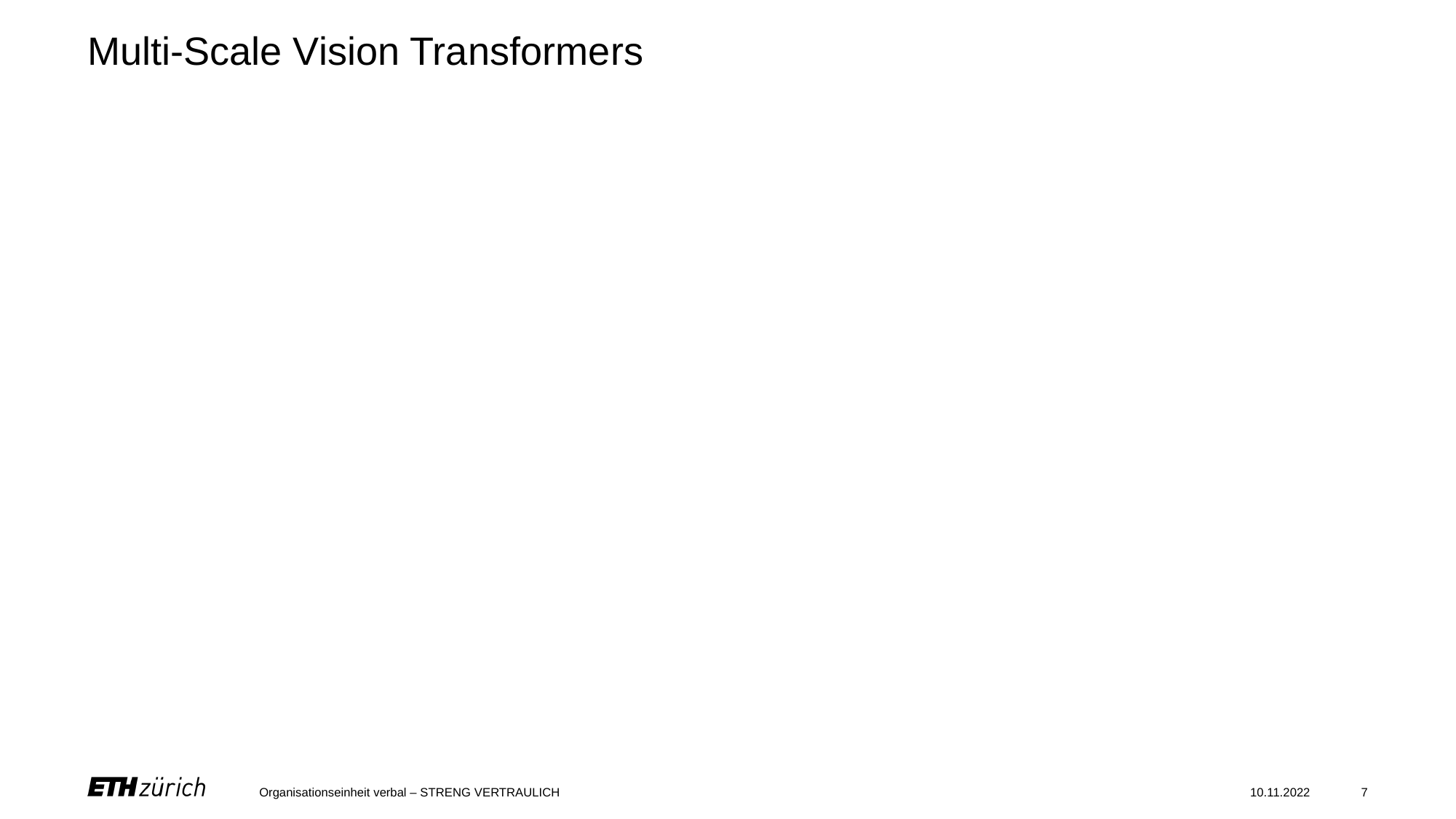

# Multi-Scale Vision Transformers

Organisationseinheit verbal – STRENG VERTRAULICH
10.11.2022
7